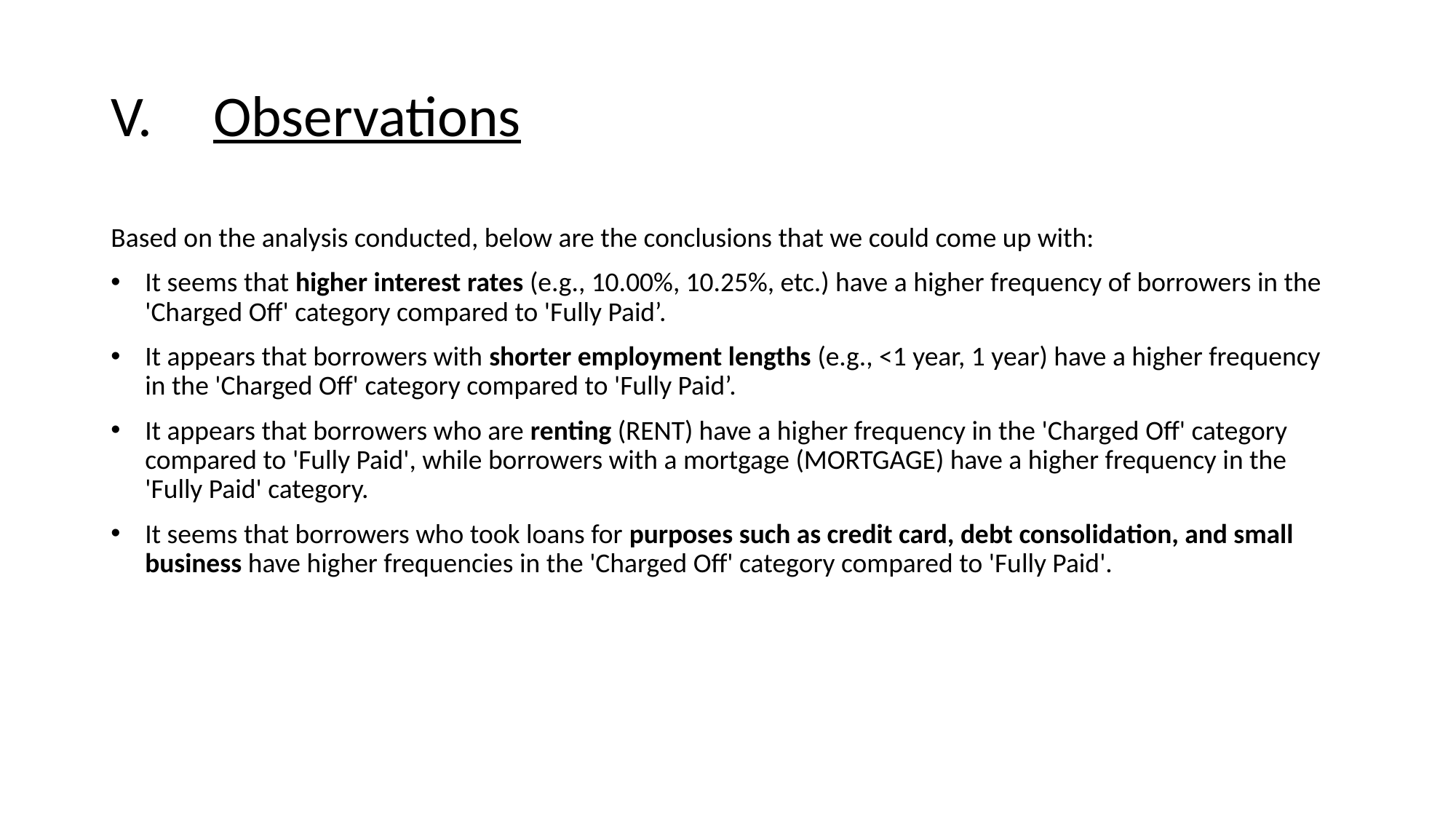

# Observations
Based on the analysis conducted, below are the conclusions that we could come up with:
It seems that higher interest rates (e.g., 10.00%, 10.25%, etc.) have a higher frequency of borrowers in the 'Charged Off' category compared to 'Fully Paid’.
It appears that borrowers with shorter employment lengths (e.g., <1 year, 1 year) have a higher frequency in the 'Charged Off' category compared to 'Fully Paid’.
It appears that borrowers who are renting (RENT) have a higher frequency in the 'Charged Off' category compared to 'Fully Paid', while borrowers with a mortgage (MORTGAGE) have a higher frequency in the 'Fully Paid' category.
It seems that borrowers who took loans for purposes such as credit card, debt consolidation, and small business have higher frequencies in the 'Charged Off' category compared to 'Fully Paid'.